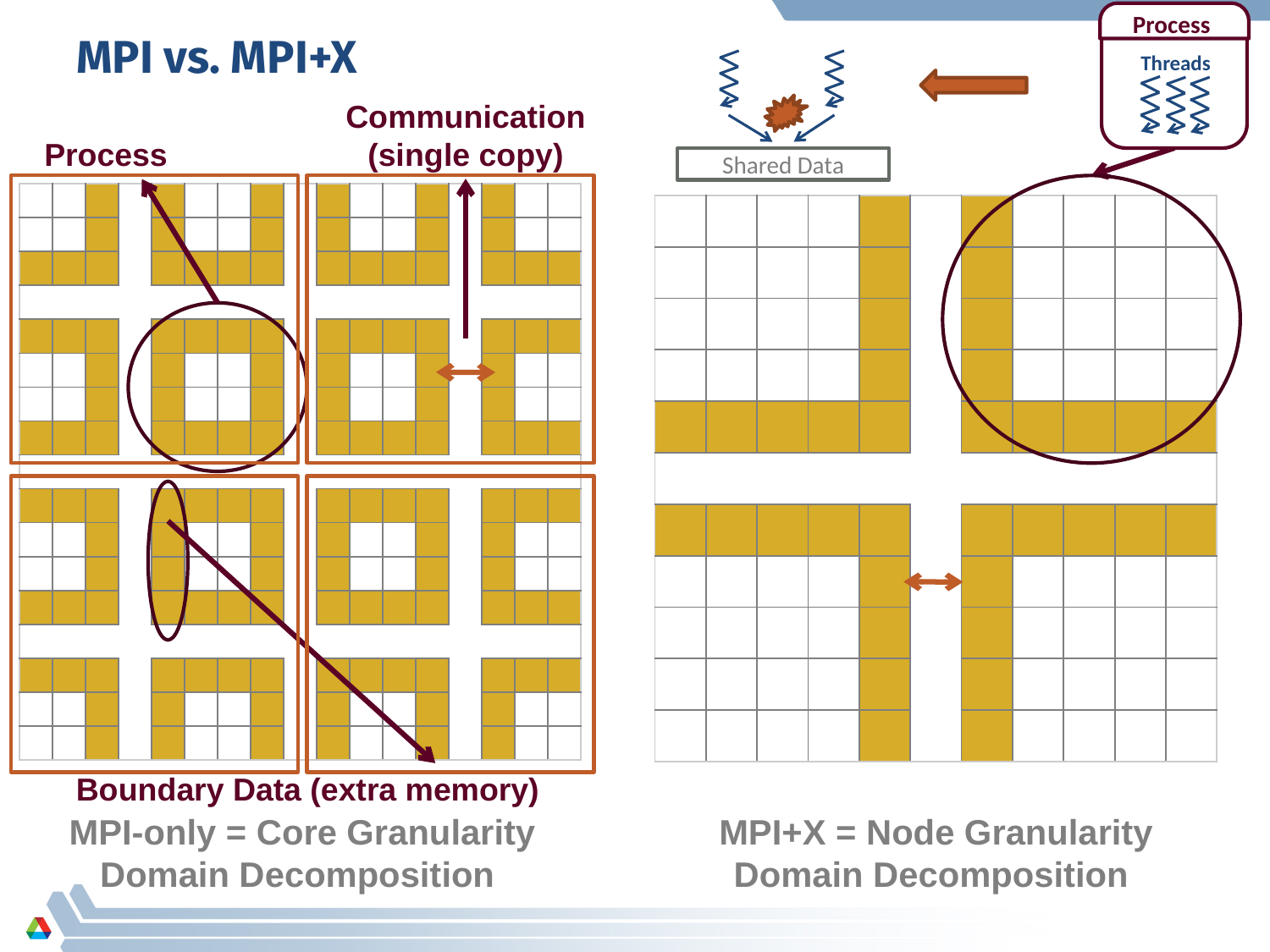

Process

Threads
# MPI vs. MPI+X

Communication (single copy)

Process
Shared Data

|  |  |  |  |  |  |  |  |  |  |  |  |  |  |  |  |  |
| --- | --- | --- | --- | --- | --- | --- | --- | --- | --- | --- | --- | --- | --- | --- | --- | --- |
|  |  |  |  |  |  |  |  |  |  |  |  |  |  |  |  |  |
|  |  |  |  |  |  |  |  |  |  |  |  |  |  |  |  |  |
|  |  |  |  |  |  |  |  |  |  |  |  |  |  |  |  |  |
|  |  |  |  |  |  |  |  |  |  |  |  |  |  |  |  |  |
|  |  |  |  |  |  |  |  |  |  |  |  |  |  |  |  |  |
|  |  |  |  |  |  |  |  |  |  |  |  |  |  |  |  |  |
|  |  |  |  |  |  |  |  |  |  |  |  |  |  |  |  |  |
|  |  |  |  |  |  |  |  |  |  |  |  |  |  |  |  |  |
|  |  |  |  |  |  |  |  |  |  |  |  |  |  |  |  |  |
|  |  |  |  |  |  |  |  |  |  |  |  |  |  |  |  |  |
|  |  |  |  |  |  |  |  |  |  |  |  |  |  |  |  |  |
|  |  |  |  |  |  |  |  |  |  |  |  |  |  |  |  |  |
|  |  |  |  |  |  |  |  |  |  |  |  |  |  |  |  |  |
|  |  |  |  |  |  |  |  |  |  |  |  |  |  |  |  |  |
|  |  |  |  |  |  |  |  |  |  |  |  |  |  |  |  |  |
|  |  |  |  |  |  |  |  |  |  |  |  |  |  |  |  |  |
|  |  |  |  |  |  |  |  |  |  |  |
| --- | --- | --- | --- | --- | --- | --- | --- | --- | --- | --- |
|  |  |  |  |  |  |  |  |  |  |  |
|  |  |  |  |  |  |  |  |  |  |  |
|  |  |  |  |  |  |  |  |  |  |  |
|  |  |  |  |  |  |  |  |  |  |  |
|  |  |  |  |  |  |  |  |  |  |  |
|  |  |  |  |  |  |  |  |  |  |  |
|  |  |  |  |  |  |  |  |  |  |  |
|  |  |  |  |  |  |  |  |  |  |  |
|  |  |  |  |  |  |  |  |  |  |  |
|  |  |  |  |  |  |  |  |  |  |  |

Boundary Data (extra memory)
MPI-only = Core Granularity Domain Decomposition
MPI+X = Node Granularity Domain Decomposition